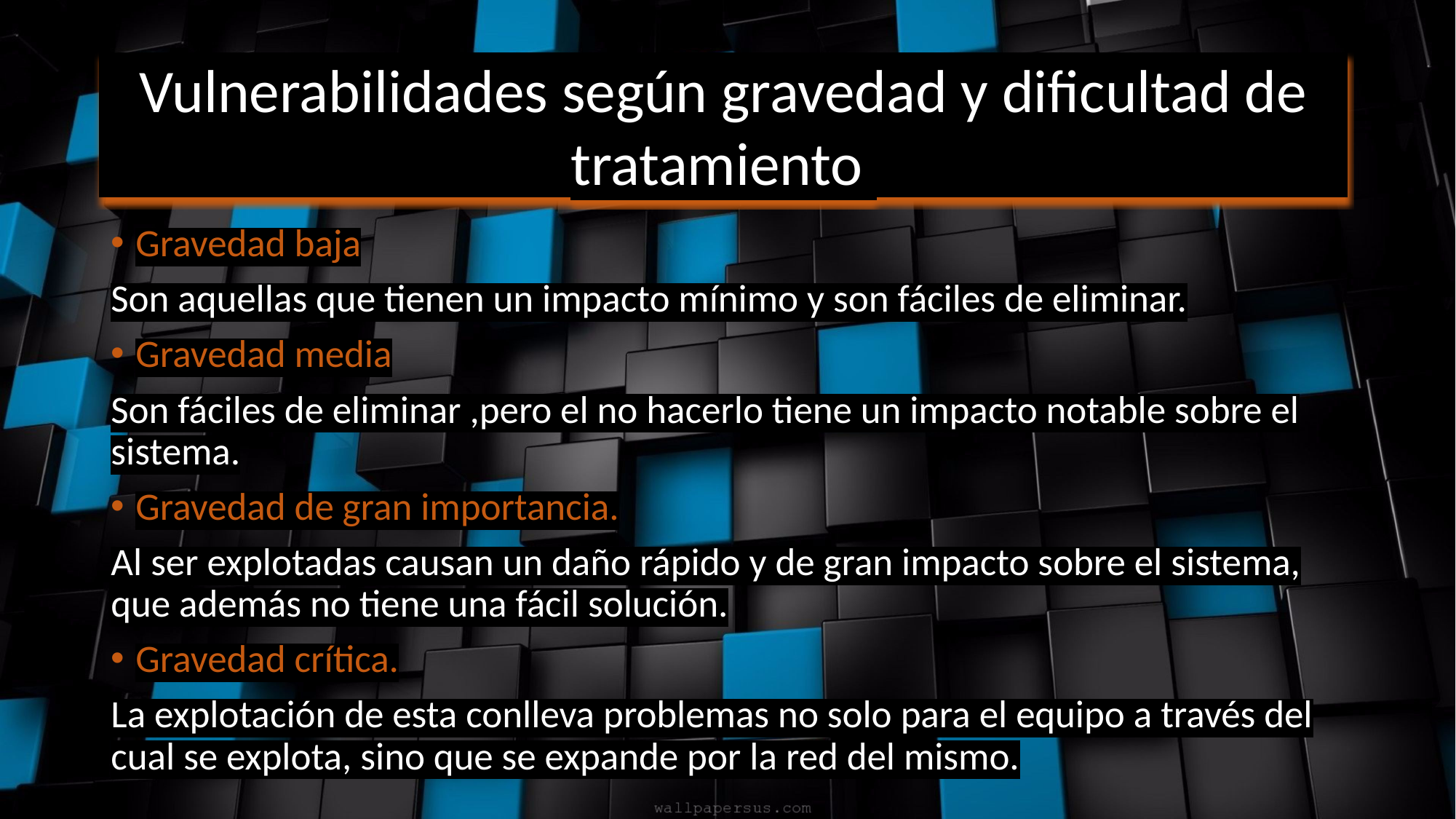

Vulnerabilidades según gravedad y dificultad de tratamiento
Gravedad baja
Son aquellas que tienen un impacto mínimo y son fáciles de eliminar.
Gravedad media
Son fáciles de eliminar ,pero el no hacerlo tiene un impacto notable sobre el sistema.
Gravedad de gran importancia.
Al ser explotadas causan un daño rápido y de gran impacto sobre el sistema, que además no tiene una fácil solución.
Gravedad crítica.
La explotación de esta conlleva problemas no solo para el equipo a través del cual se explota, sino que se expande por la red del mismo.